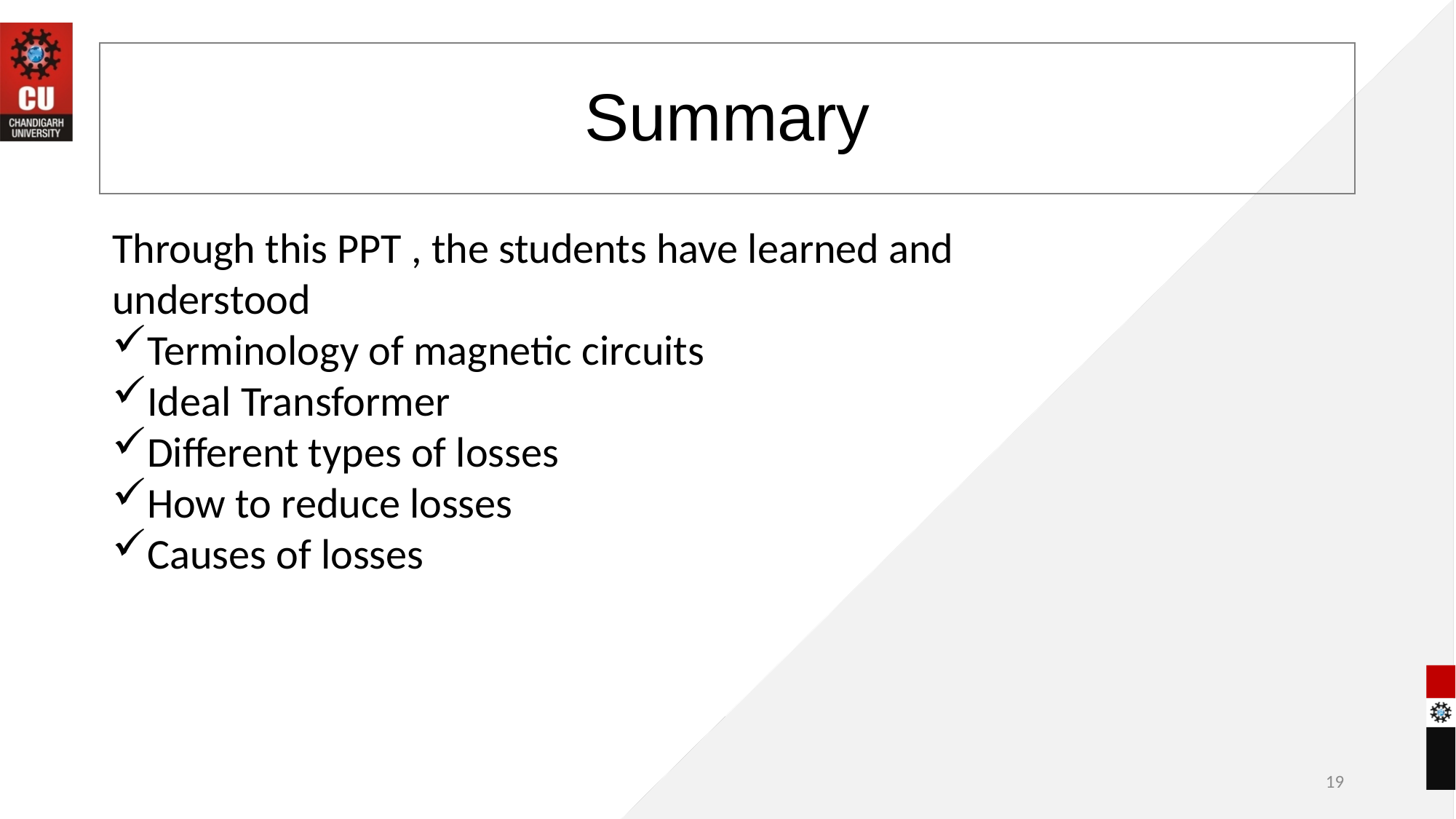

# Summary

Through this PPT , the students have learned and understood
Terminology of magnetic circuits
Ideal Transformer
Different types of losses
How to reduce losses
Causes of losses
19